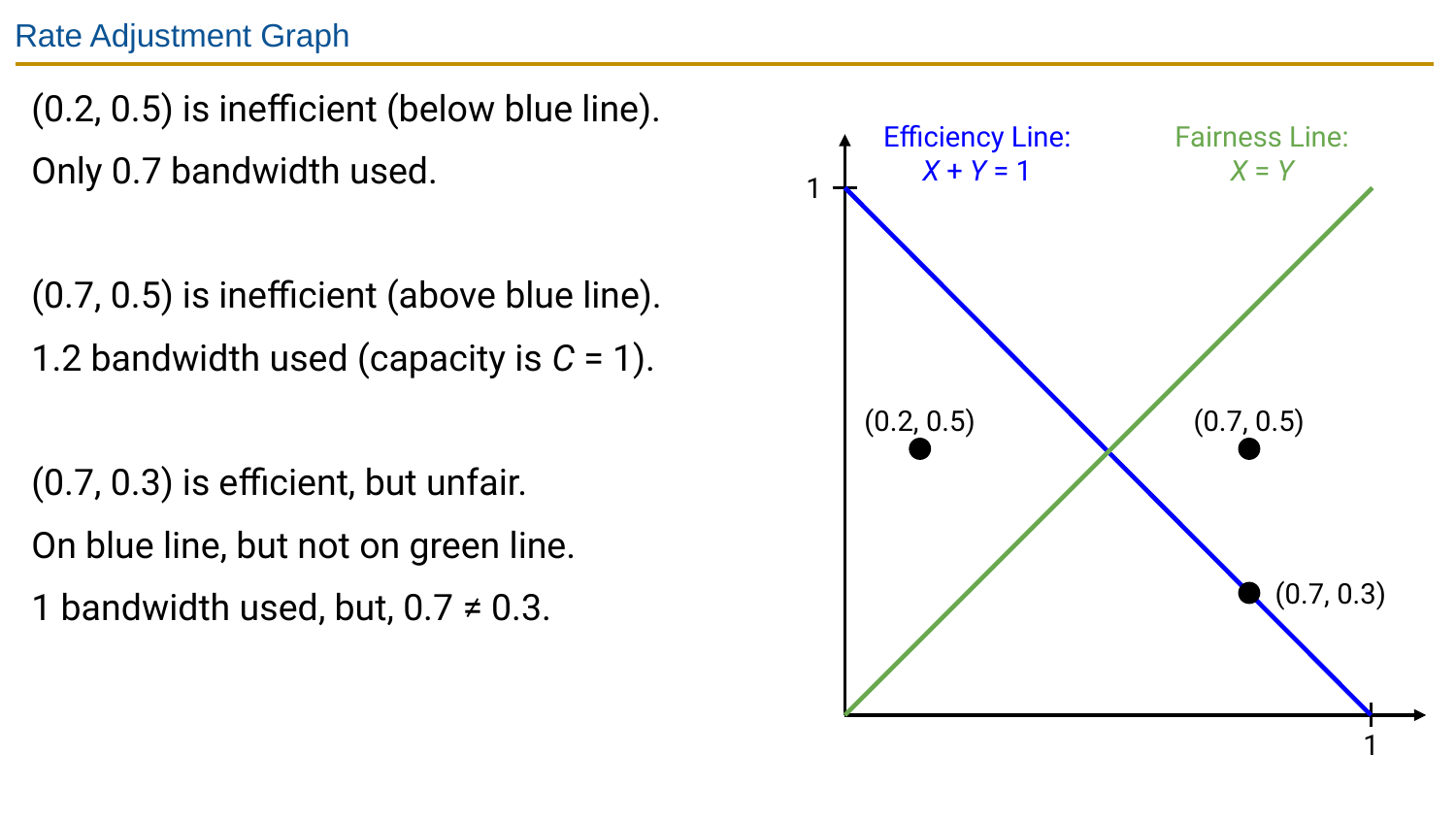

# Rate Adjustment Graph
(0.2, 0.5) is inefficient (below blue line).
Only 0.7 bandwidth used.

(0.7, 0.5) is inefficient (above blue line).
1.2 bandwidth used (capacity is C = 1).

(0.7, 0.3) is efficient, but unfair.
On blue line, but not on green line.
1 bandwidth used, but, 0.7 ≠ 0.3.
Fairness Line:
X = Y
Efficiency Line:
X + Y = 1
1
(0.2, 0.5)
(0.7, 0.5)

(0.7, 0.3)

1